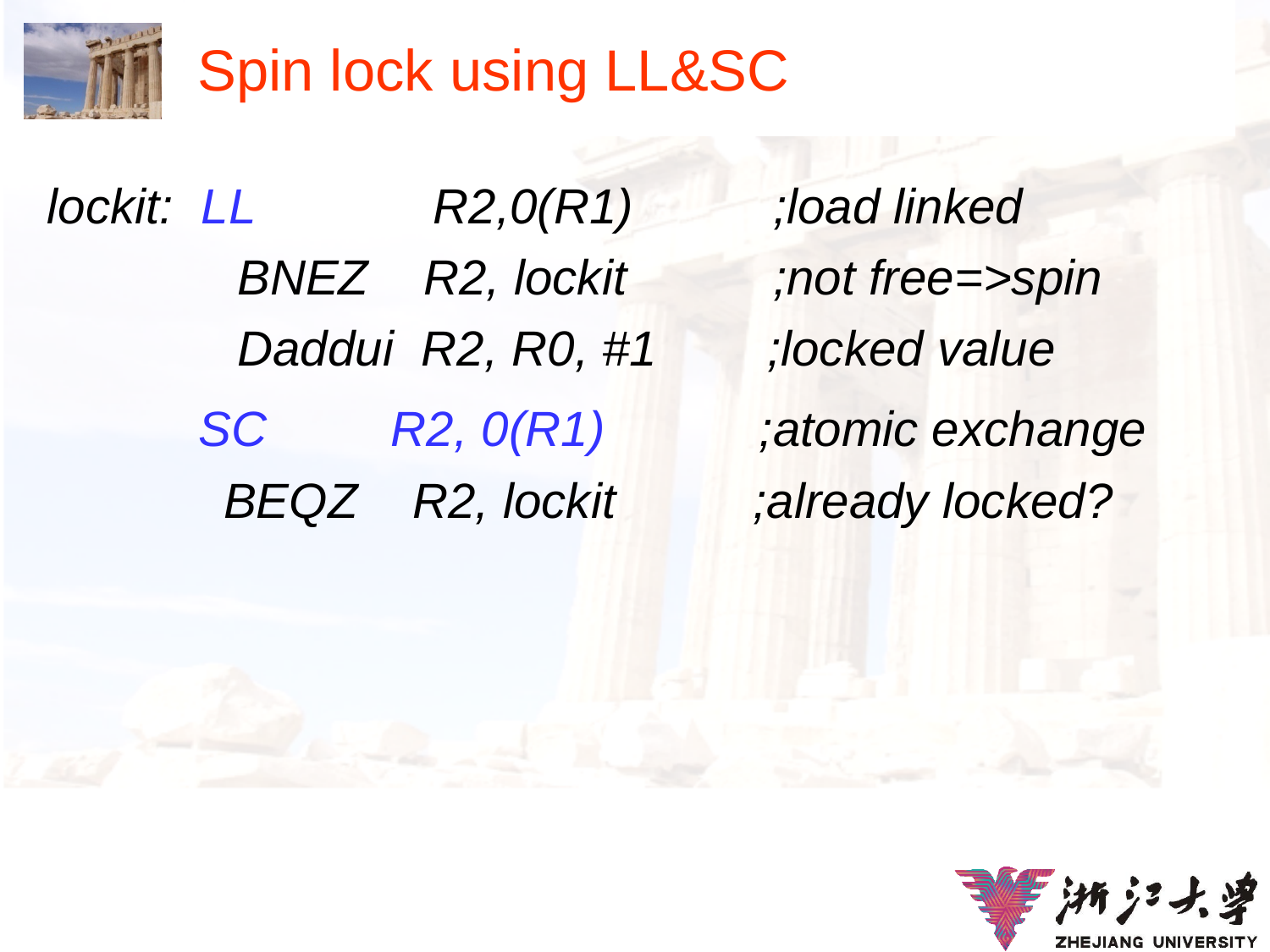

# Spin lock using LL&SC
lockit:  LL	       R2,0(R1) 	    ;load linked
	  BNEZ    R2, lockit 	    ;not free=>spin
	  Daddui  R2, R0, #1        ;locked value
           SC         R2, 0(R1) 	   ;atomic exchange
	 BEQZ    R2, lockit          ;already locked?